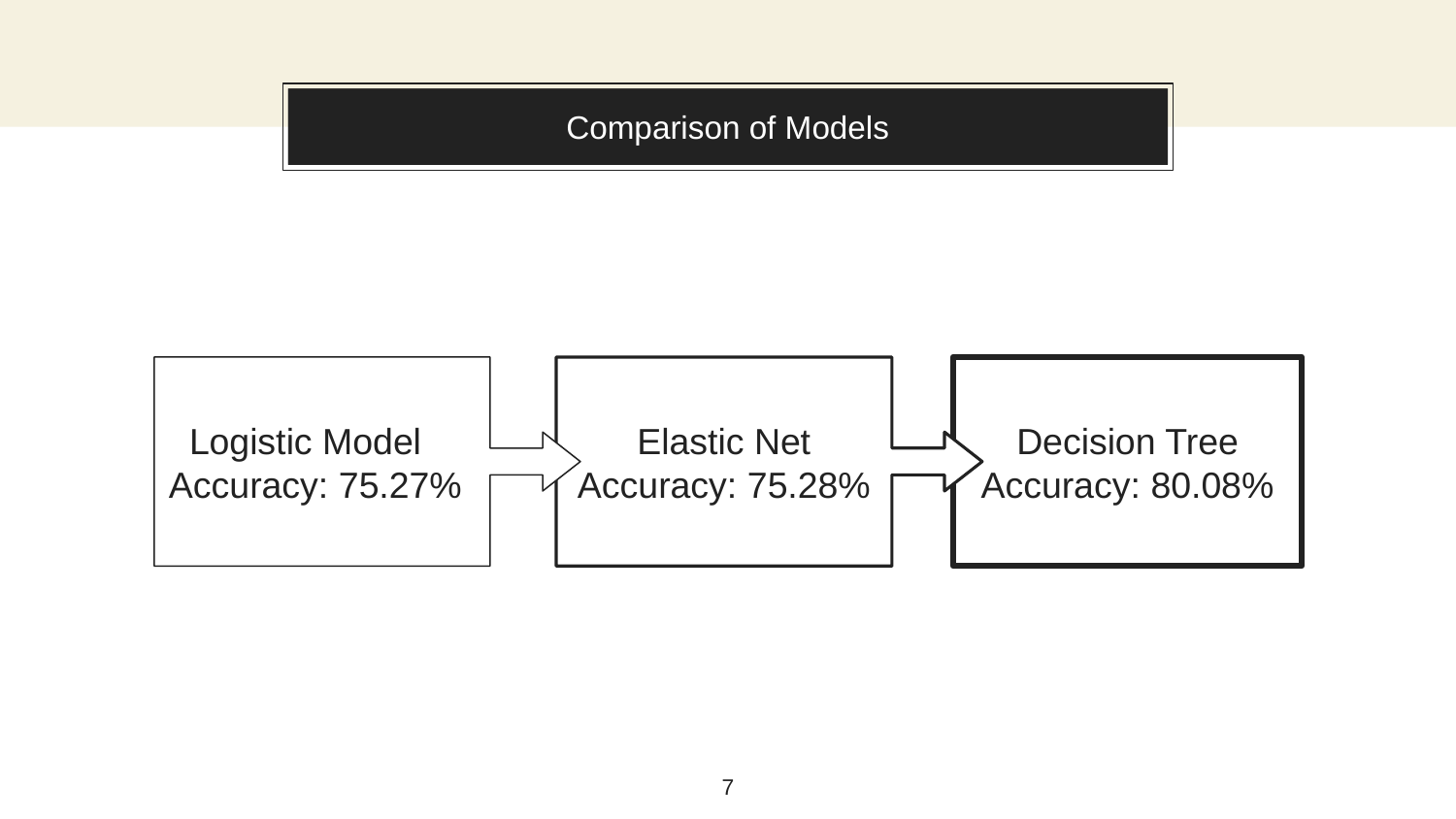

Our process is easy
# Comparison of Models
  Logistic Model
Accuracy: 75.27%
Elastic Net
Accuracy: 75.28%

Decision Tree
Accuracy: 80.08%

7